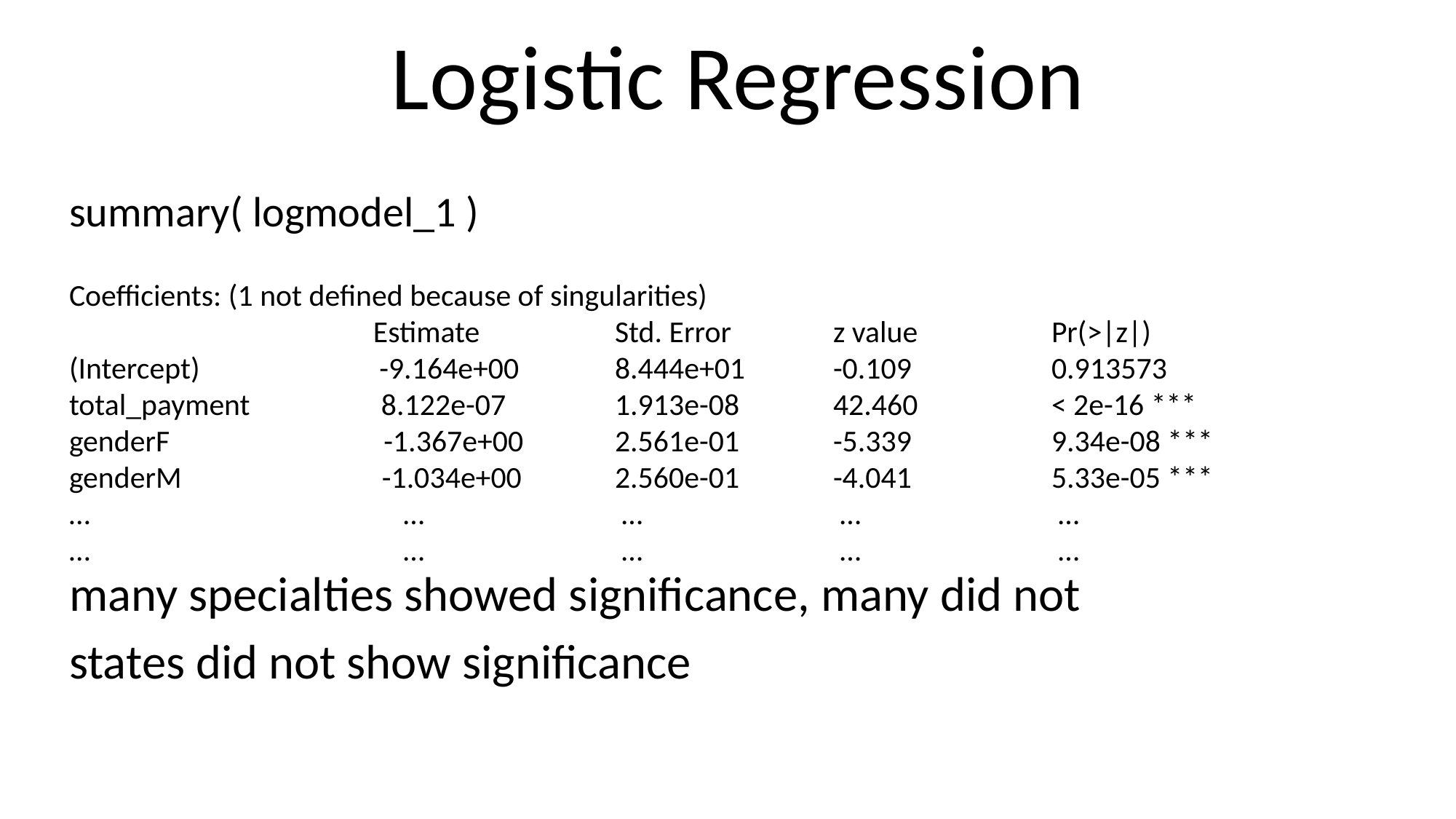

# Logistic Regression
summary( logmodel_1 )

many specialties showed significance, many did not
states did not show significance

Coefficients: (1 not defined because of singularities)
                                            Estimate 		Std. Error 	z value 		Pr(>|z|)
(Intercept)                          -9.164e+00  	8.444e+01  	-0.109 		0.913573
total_payment                   8.122e-07  	1.913e-08  	42.460  		< 2e-16 ***
genderF                               -1.367e+00  	2.561e-01  	-5.339 		9.34e-08 ***
genderM                             -1.034e+00  	2.560e-01  	-4.041 		5.33e-05 ***
…			 … 		 …		 …		 …
…			 …		 …		 …		 …